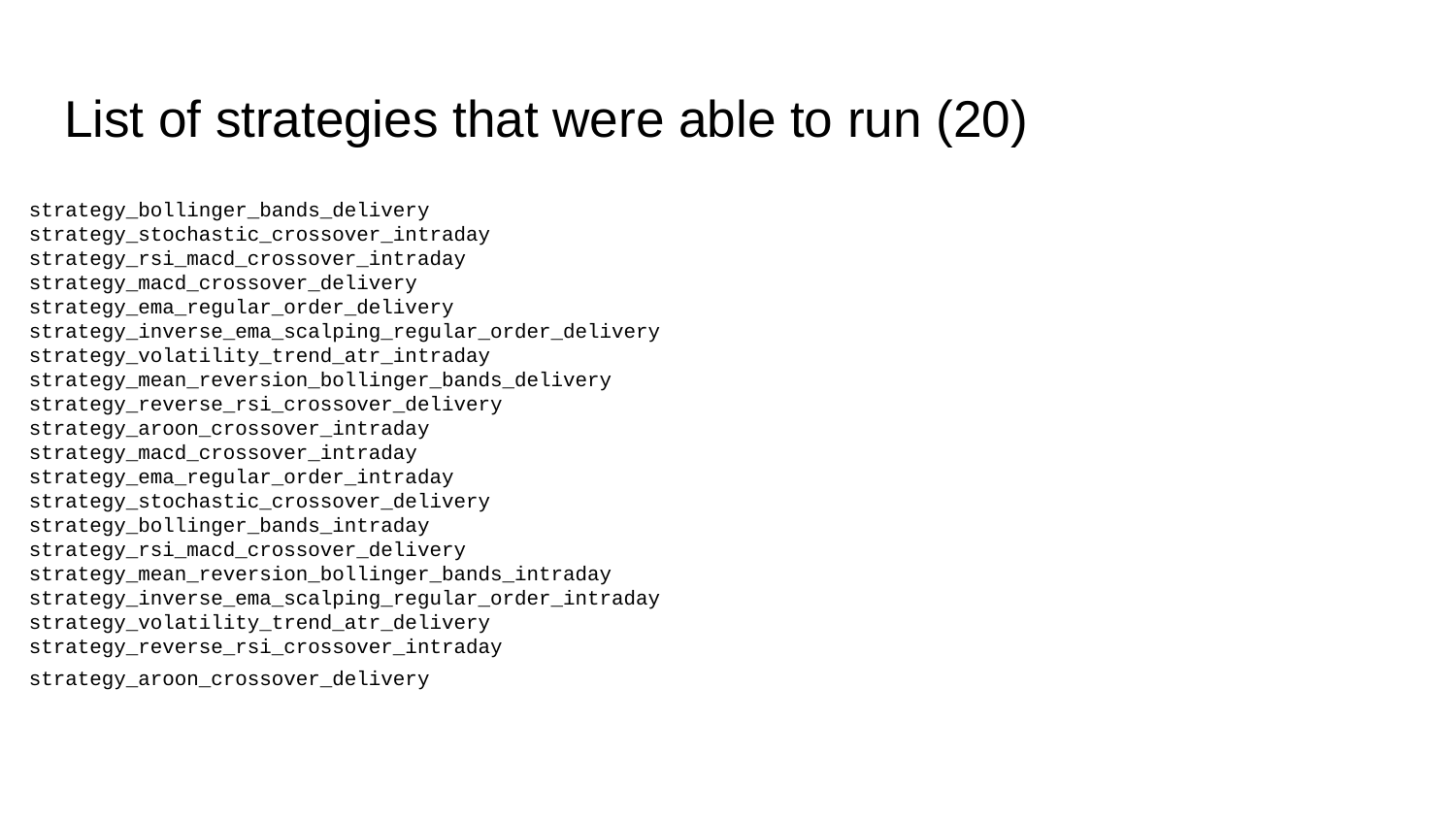

# List of strategies that were able to run (20)
strategy_bollinger_bands_delivery
strategy_stochastic_crossover_intraday
strategy_rsi_macd_crossover_intraday
strategy_macd_crossover_delivery
strategy_ema_regular_order_delivery
strategy_inverse_ema_scalping_regular_order_delivery
strategy_volatility_trend_atr_intraday
strategy_mean_reversion_bollinger_bands_delivery
strategy_reverse_rsi_crossover_delivery
strategy_aroon_crossover_intraday
strategy_macd_crossover_intraday
strategy_ema_regular_order_intraday
strategy_stochastic_crossover_delivery
strategy_bollinger_bands_intraday
strategy_rsi_macd_crossover_delivery
strategy_mean_reversion_bollinger_bands_intraday
strategy_inverse_ema_scalping_regular_order_intraday
strategy_volatility_trend_atr_delivery
strategy_reverse_rsi_crossover_intraday
strategy_aroon_crossover_delivery